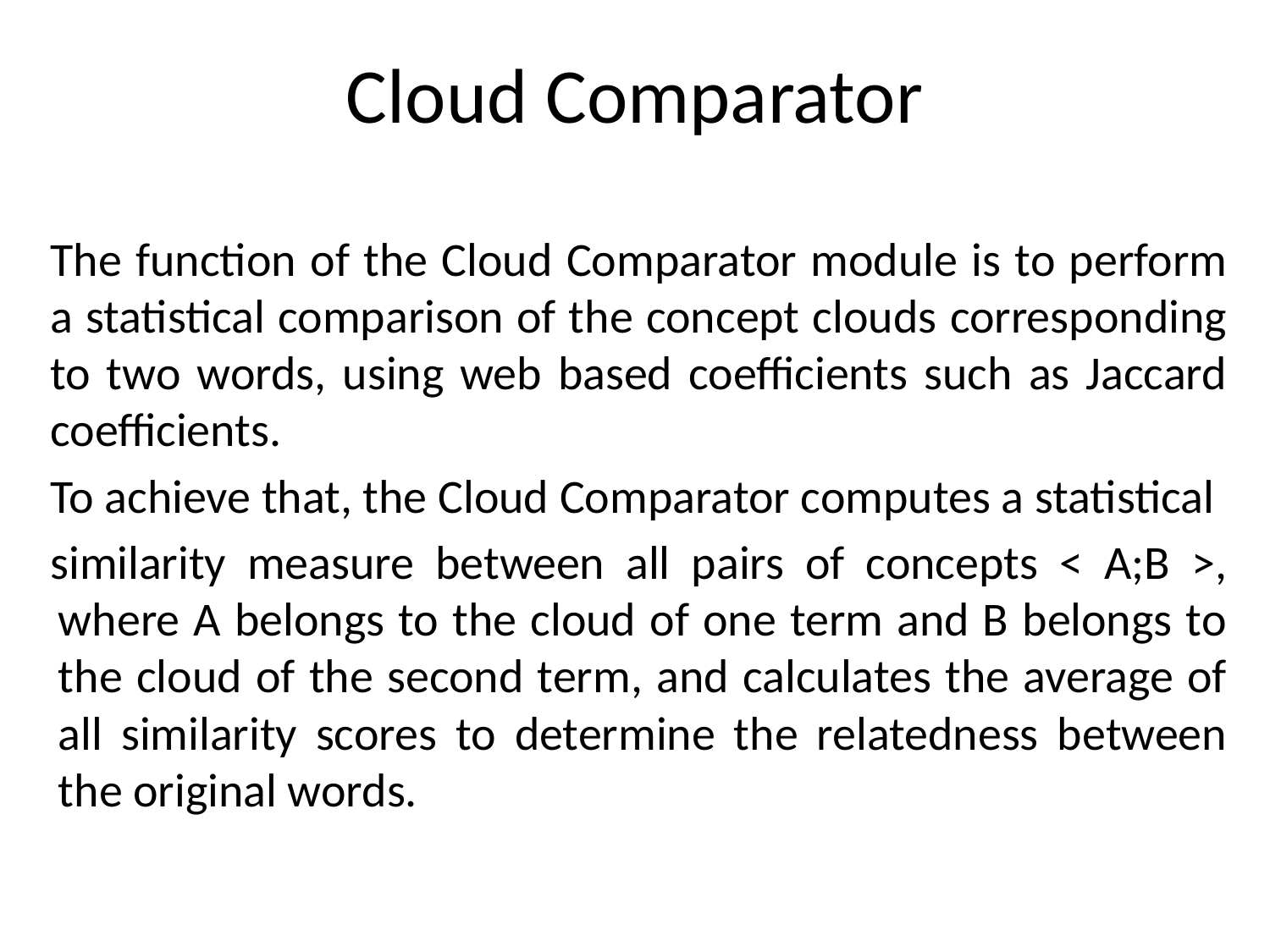

# Cloud Comparator
The function of the Cloud Comparator module is to perform a statistical comparison of the concept clouds corresponding to two words, using web based coefficients such as Jaccard coefficients.
To achieve that, the Cloud Comparator computes a statistical
similarity measure between all pairs of concepts < A;B >, where A belongs to the cloud of one term and B belongs to the cloud of the second term, and calculates the average of all similarity scores to determine the relatedness between the original words.